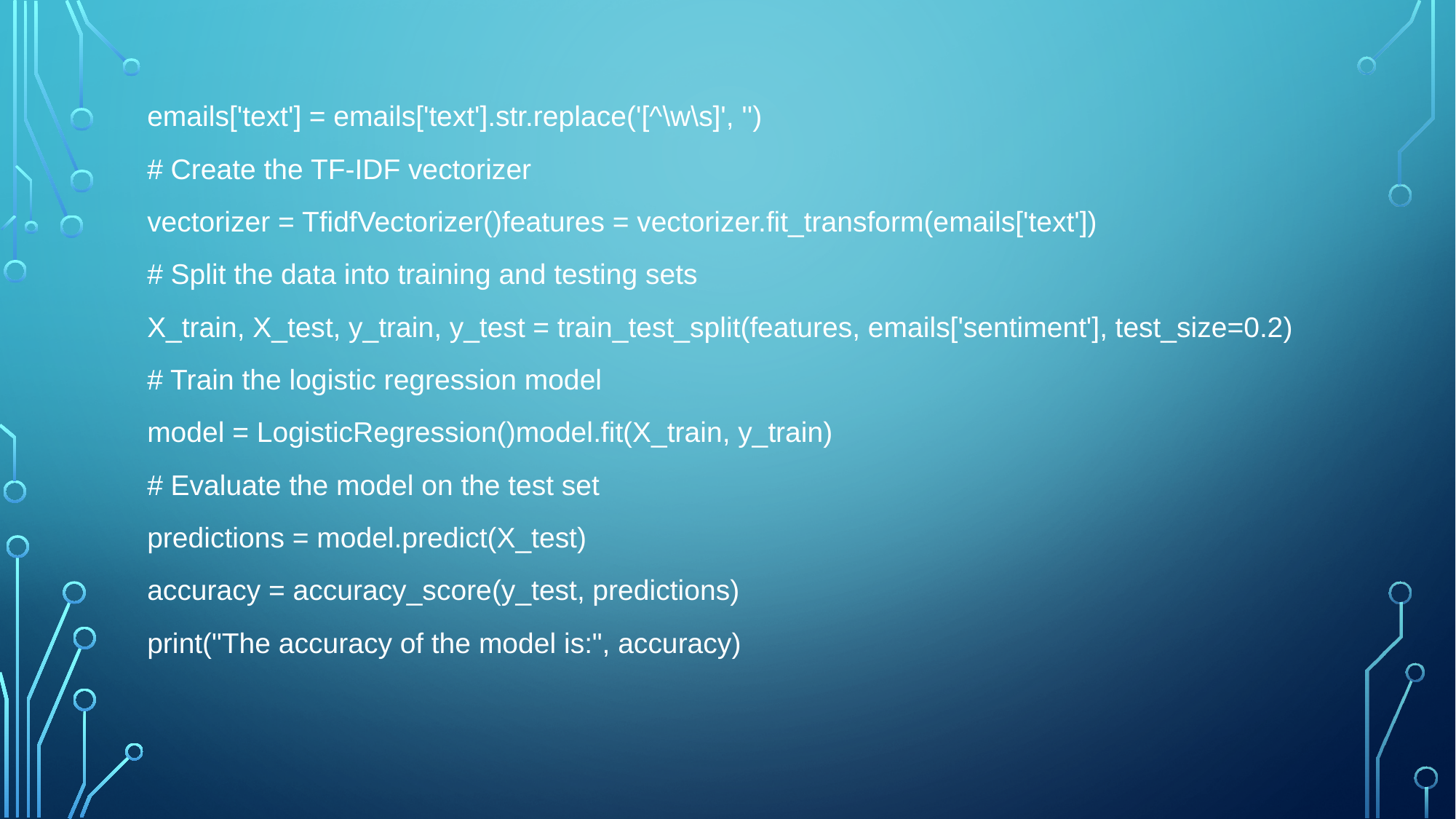

emails['text'] = emails['text'].str.replace('[^\w\s]', '')
# Create the TF-IDF vectorizer
vectorizer = TfidfVectorizer()features = vectorizer.fit_transform(emails['text'])
# Split the data into training and testing sets
X_train, X_test, y_train, y_test = train_test_split(features, emails['sentiment'], test_size=0.2)
# Train the logistic regression model
model = LogisticRegression()model.fit(X_train, y_train)
# Evaluate the model on the test set
predictions = model.predict(X_test)
accuracy = accuracy_score(y_test, predictions)
print("The accuracy of the model is:", accuracy)